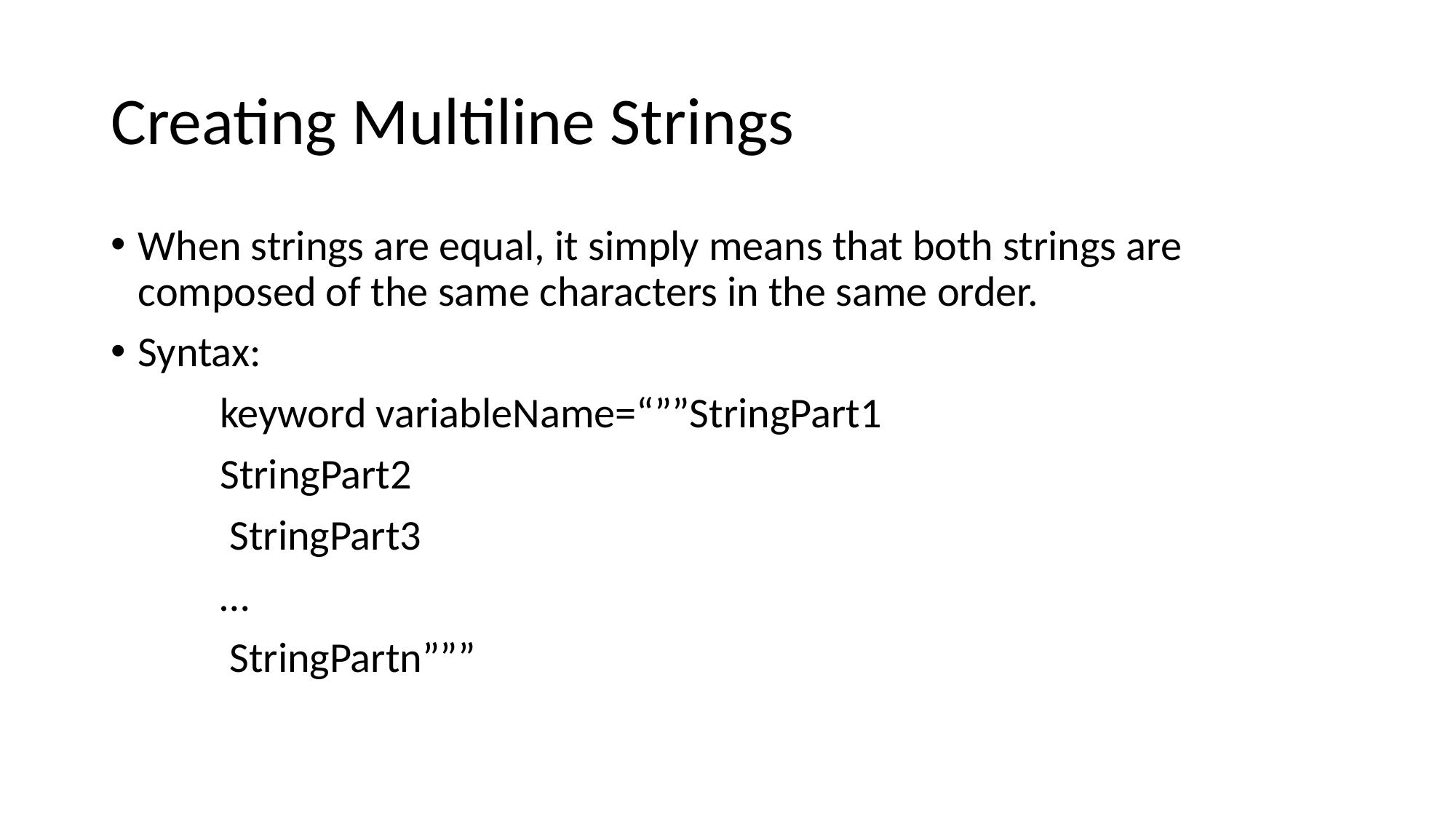

# Creating Multiline Strings
When strings are equal, it simply means that both strings are composed of the same characters in the same order.
Syntax:
	keyword variableName=“””StringPart1
	StringPart2
	 StringPart3
	…
	 StringPartn”””